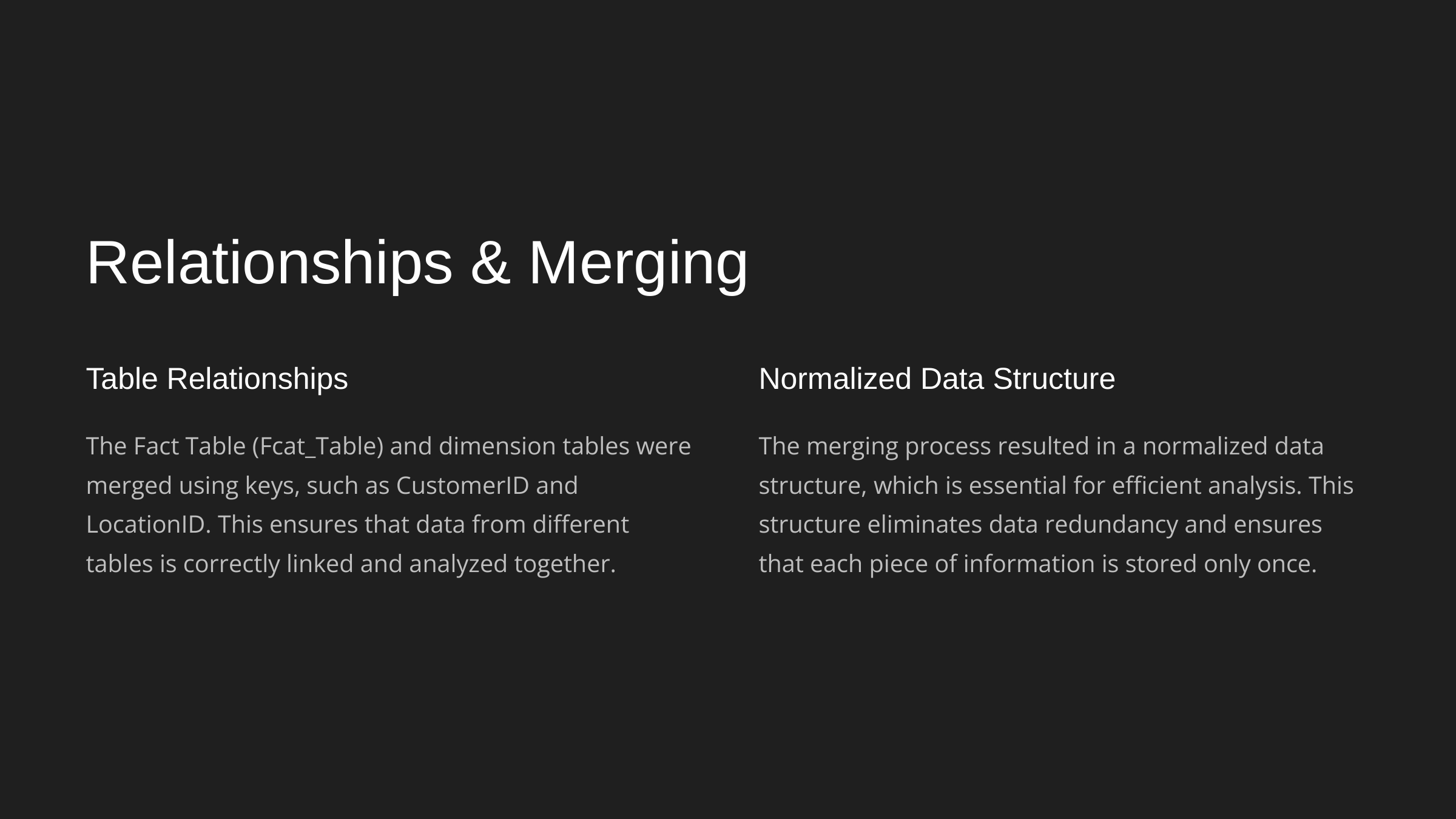

Relationships & Merging
Table Relationships
Normalized Data Structure
The Fact Table (Fcat_Table) and dimension tables were merged using keys, such as CustomerID and LocationID. This ensures that data from different tables is correctly linked and analyzed together.
The merging process resulted in a normalized data structure, which is essential for efficient analysis. This structure eliminates data redundancy and ensures that each piece of information is stored only once.